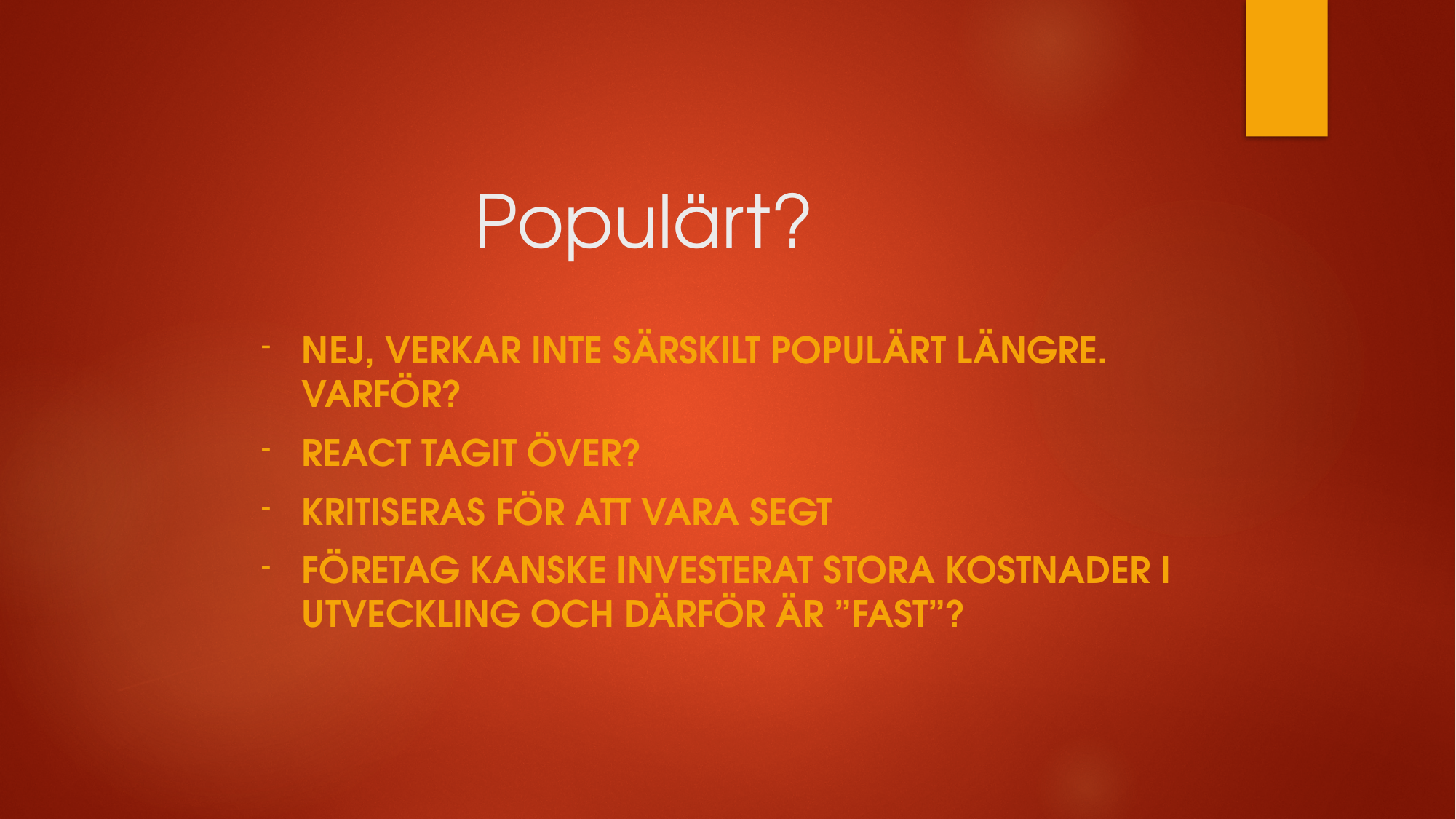

# Populärt?
Nej, verkar inte särskilt populärt längre. Varför?
React tagit över?
Kritiseras för att vara segt
Företag kanske investerat stora kostnader i utveckling och därför är ”fast”?